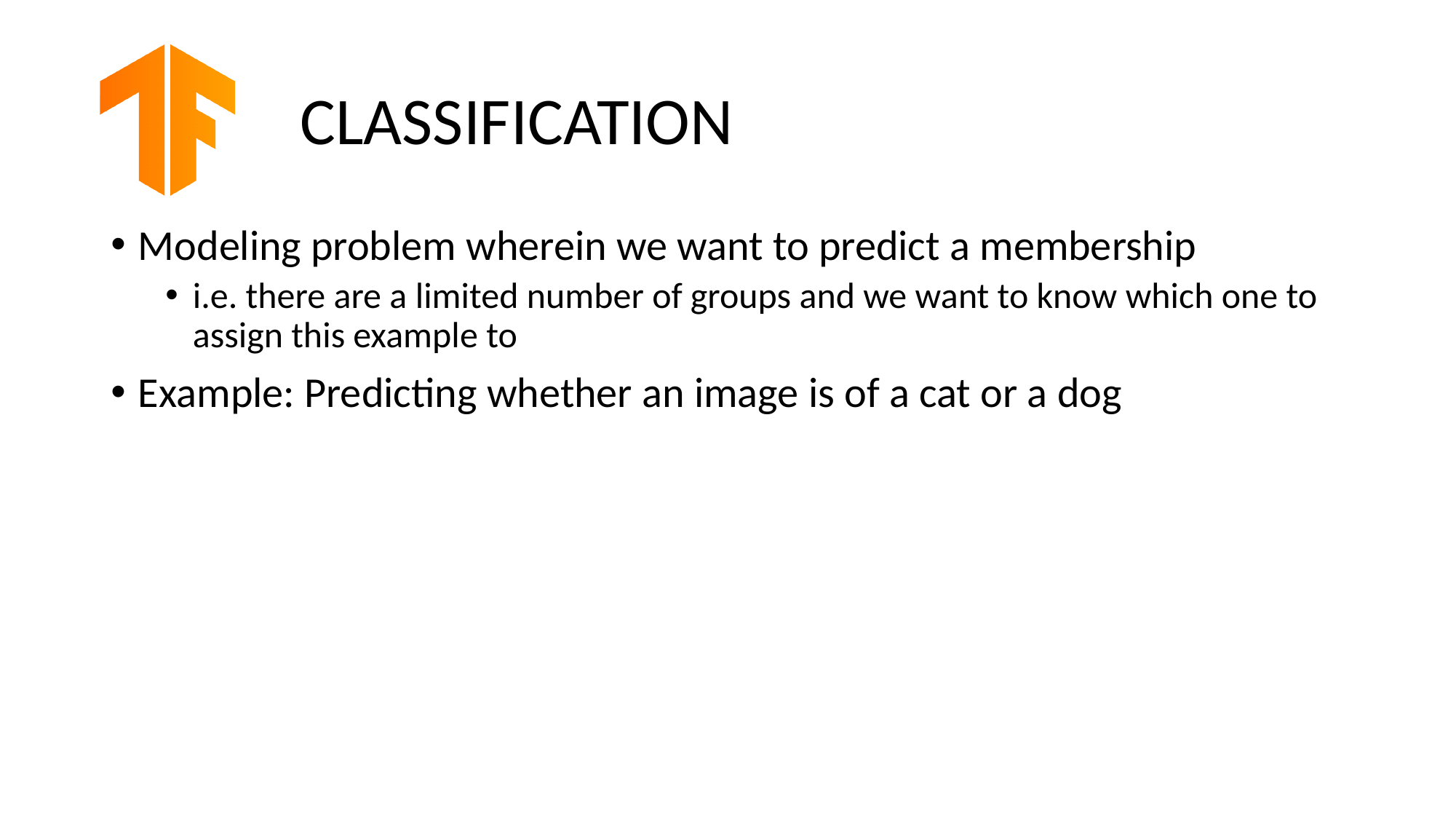

# CLASSIFICATION
Modeling problem wherein we want to predict a membership
i.e. there are a limited number of groups and we want to know which one to assign this example to
Example: Predicting whether an image is of a cat or a dog